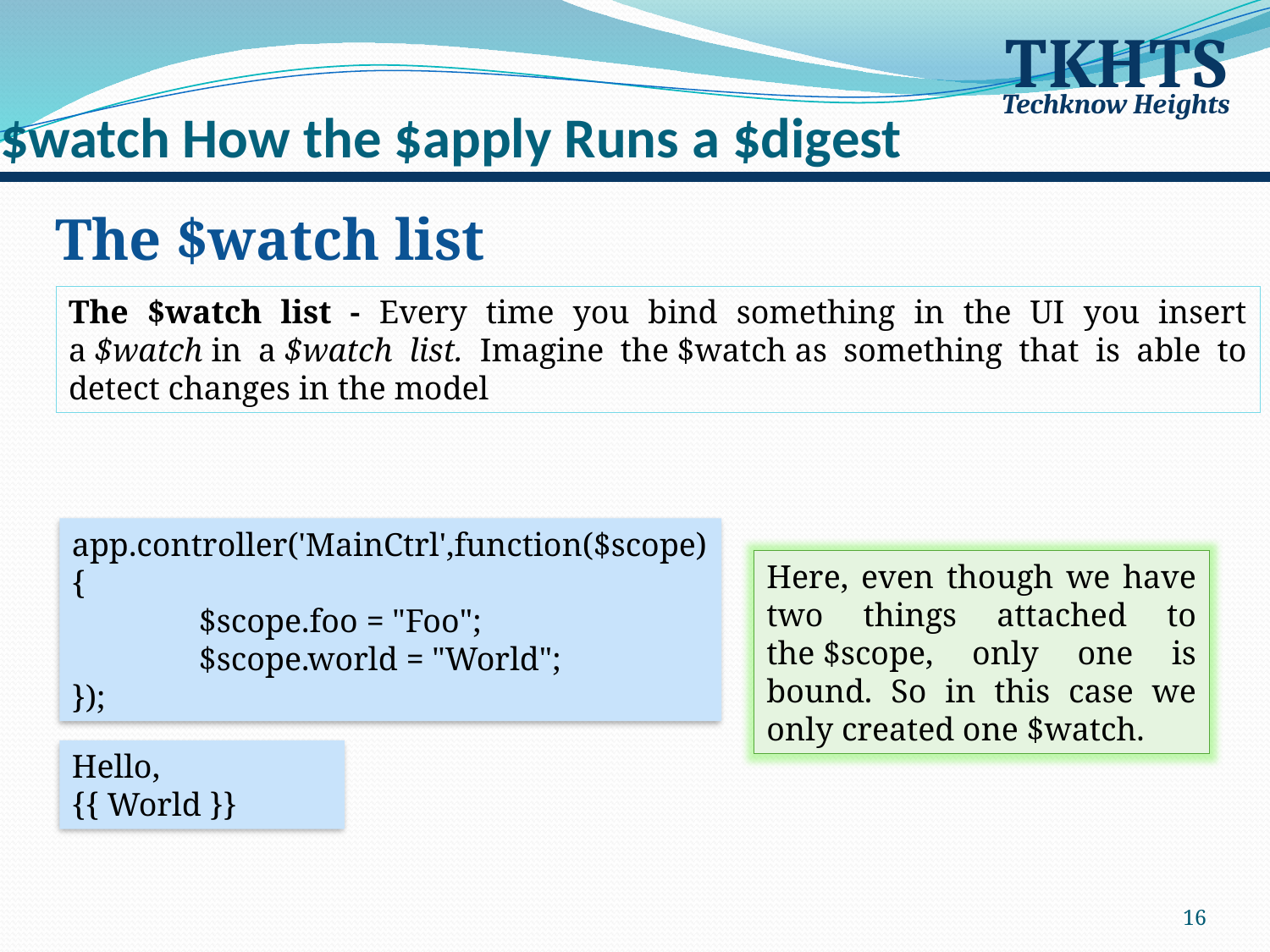

# $watch How the $apply Runs a $digest
TKHTS
Techknow Heights

The $watch list
The $watch list - Every time you bind something in the UI you insert a $watch in a $watch list. Imagine the $watch as something that is able to detect changes in the model
app.controller('MainCtrl',function($scope){
	$scope.foo = "Foo";
	$scope.world = "World";
});
Here, even though we have two things attached to the $scope, only one is bound. So in this case we only created one $watch.
Hello, {{ World }}
16